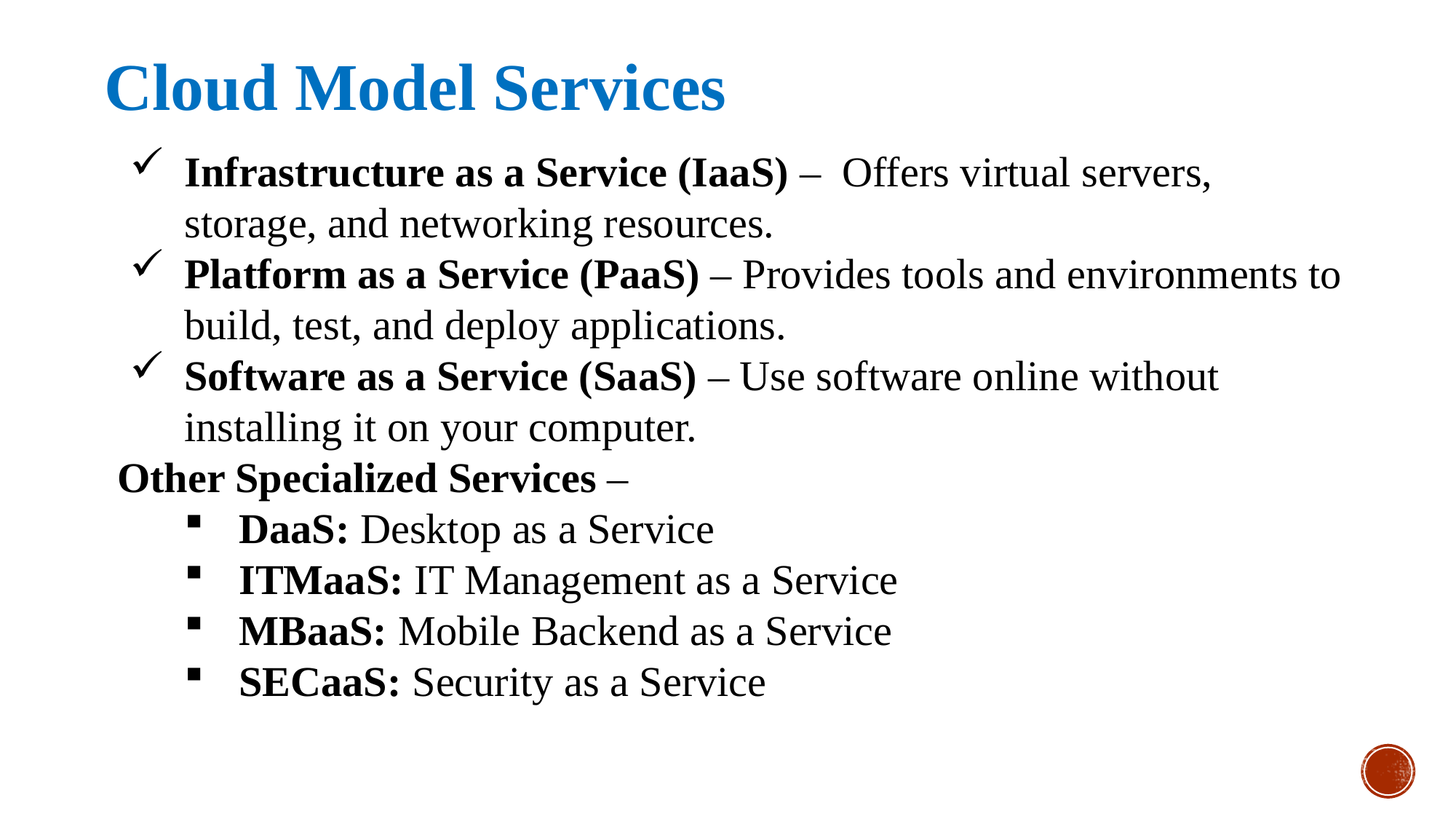

Cloud Model Services
Infrastructure as a Service (IaaS) –  Offers virtual servers, storage, and networking resources.
Platform as a Service (PaaS) – Provides tools and environments to build, test, and deploy applications.
Software as a Service (SaaS) – Use software online without installing it on your computer.
    Other Specialized Services –
DaaS: Desktop as a Service
ITMaaS: IT Management as a Service
MBaaS: Mobile Backend as a Service
SECaaS: Security as a Service

|  |
| --- |
|  |
| --- |